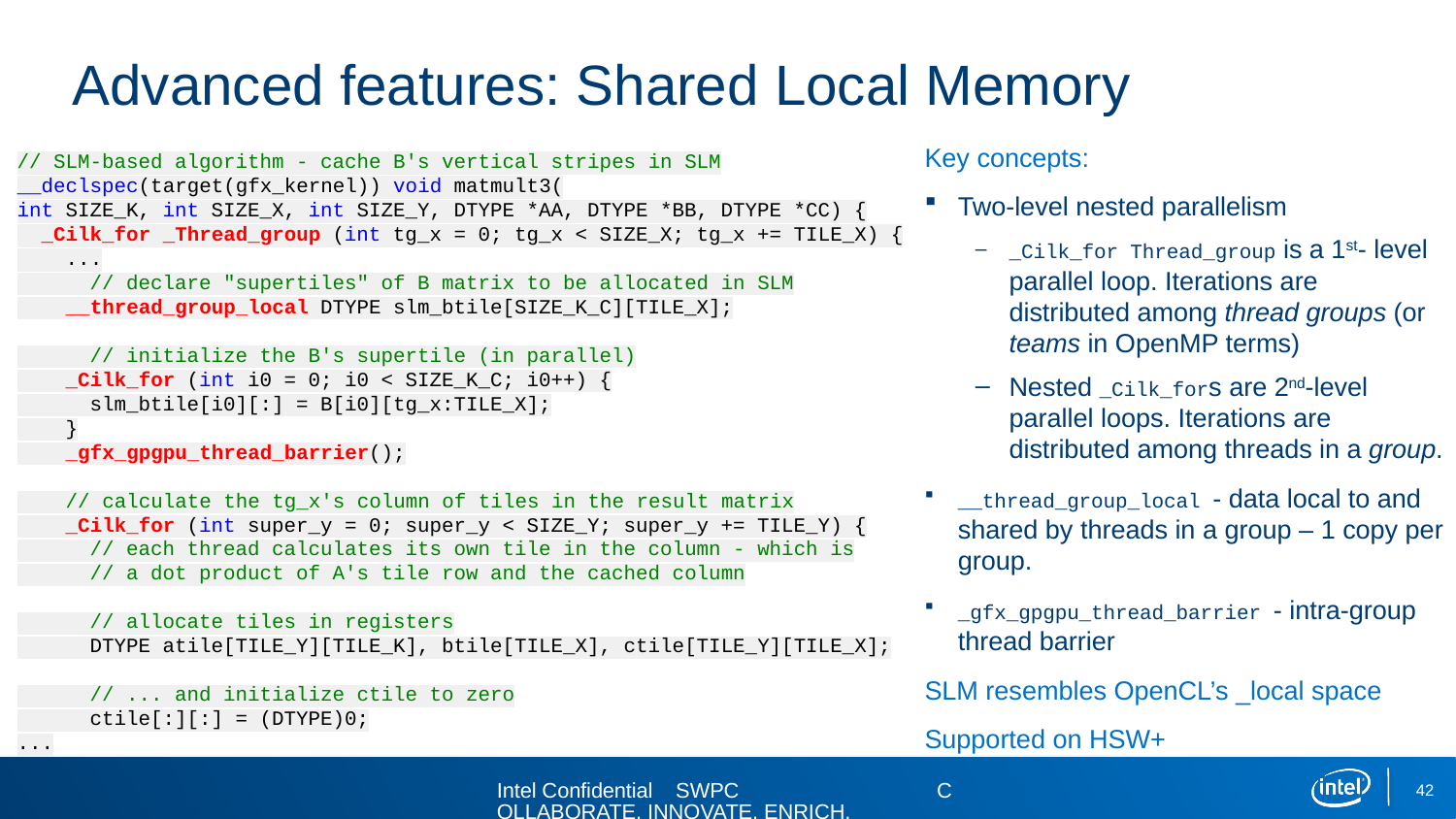

# Advanced features: Shared Local Memory
// SLM-based algorithm - cache B's vertical stripes in SLM
__declspec(target(gfx_kernel)) void matmult3(
int SIZE_K, int SIZE_X, int SIZE_Y, DTYPE *AA, DTYPE *BB, DTYPE *CC) {
  _Cilk_for _Thread_group (int tg_x = 0; tg_x < SIZE_X; tg_x += TILE_X) {
    ...
      // declare "supertiles" of B matrix to be allocated in SLM
    __thread_group_local DTYPE slm_btile[SIZE_K_C][TILE_X];

      // initialize the B's supertile (in parallel)
    _Cilk_for (int i0 = 0; i0 < SIZE_K_C; i0++) {
      slm_btile[i0][:] = B[i0][tg_x:TILE_X];
    }
    _gfx_gpgpu_thread_barrier();

    // calculate the tg_x's column of tiles in the result matrix
    _Cilk_for (int super_y = 0; super_y < SIZE_Y; super_y += TILE_Y) {
      // each thread calculates its own tile in the column - which is
      // a dot product of A's tile row and the cached column

      // allocate tiles in registers
      DTYPE atile[TILE_Y][TILE_K], btile[TILE_X], ctile[TILE_Y][TILE_X];

      // ... and initialize ctile to zero
      ctile[:][:] = (DTYPE)0;
...
Key concepts:
Two-level nested parallelism
_Cilk_for Thread_group is a 1st- level parallel loop. Iterations are distributed among thread groups (or teams in OpenMP terms)
Nested _Cilk_fors are 2nd-level parallel loops. Iterations are distributed among threads in a group.
__thread_group_local - data local to and shared by threads in a group – 1 copy per group.
_gfx_gpgpu_thread_barrier - intra-group thread barrier
SLM resembles OpenCL’s _local space
Supported on HSW+
Intel Confidential    SWPC                                  COLLABORATE. INNOVATE. ENRICH.
42